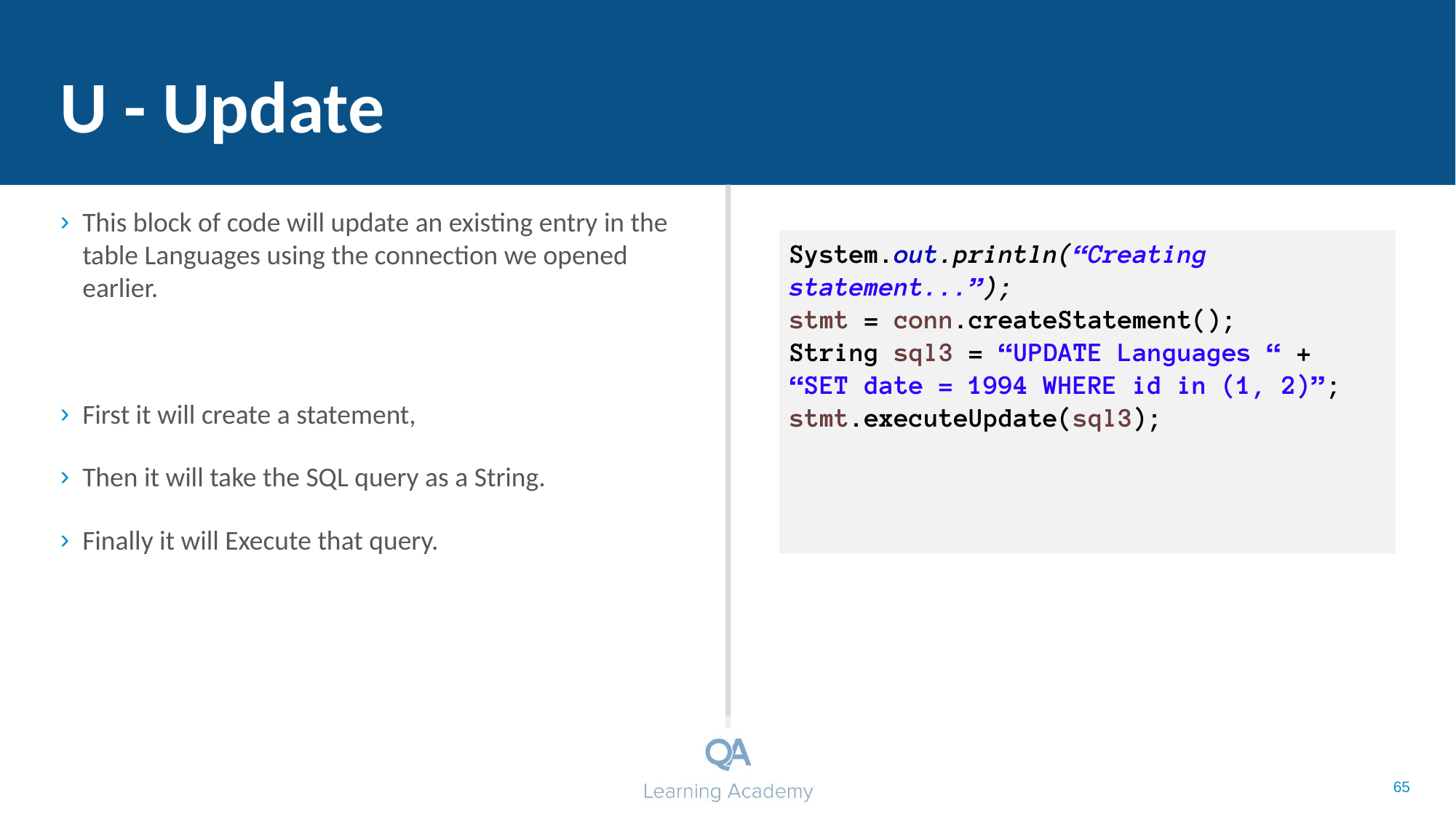

# U - Update
This block of code will update an existing entry in the table Languages using the connection we opened earlier.

First it will create a statement,
Then it will take the SQL query as a String.
Finally it will Execute that query.
System.out.println(“Creating statement...”);
stmt = conn.createStatement();
String sql3 = “UPDATE Languages “ + “SET date = 1994 WHERE id in (1, 2)”;
stmt.executeUpdate(sql3);